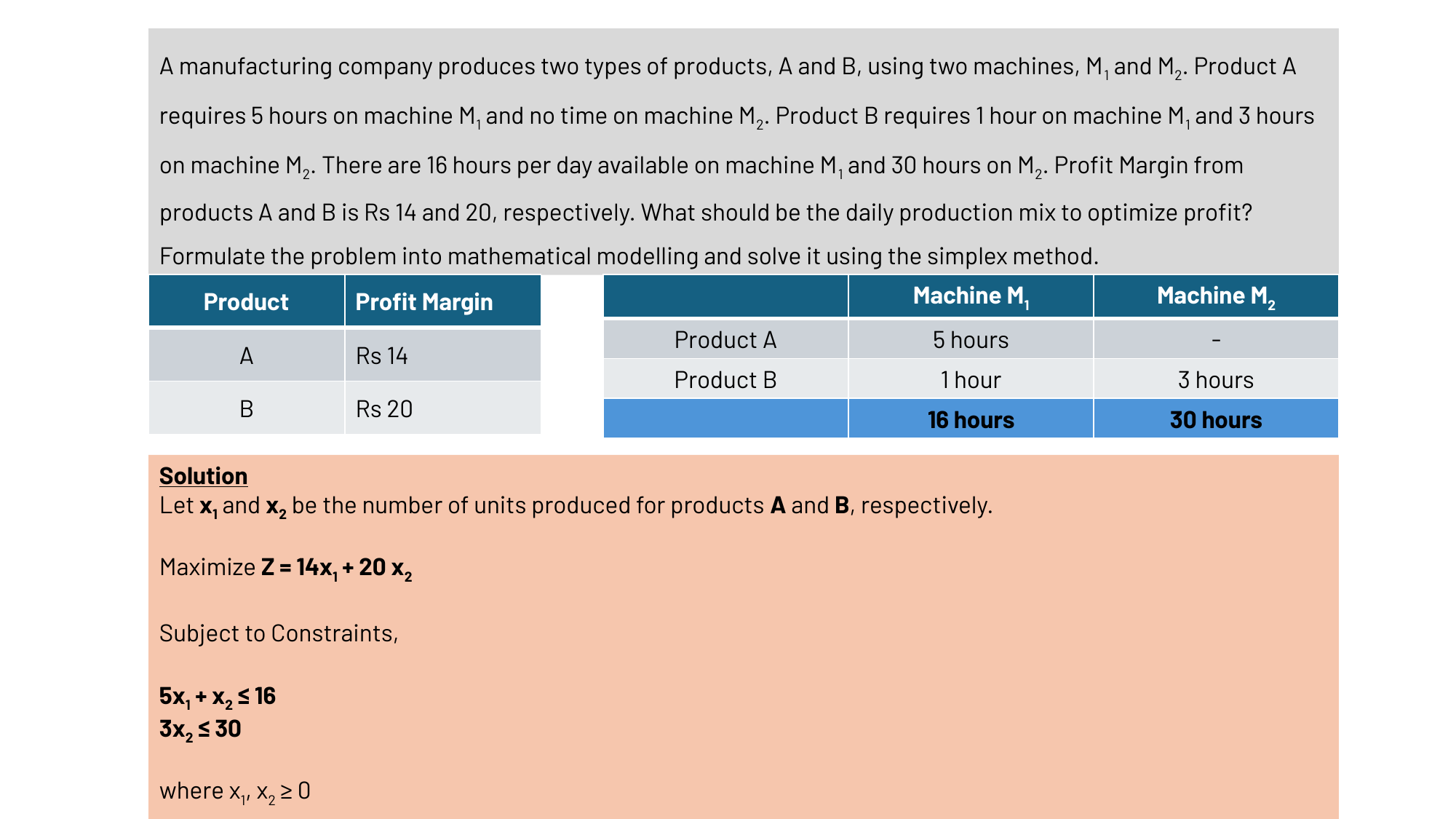

A manufacturing company produces two types of products, A and B, using two machines, M1 and M2. Product A requires 5 hours on machine M1 and no time on machine M2. Product B requires 1 hour on machine M1 and 3 hours on machine M2. There are 16 hours per day available on machine M1 and 30 hours on M2. Profit Margin from products A and B is Rs 14 and 20, respectively. What should be the daily production mix to optimize profit? Formulate the problem into mathematical modelling and solve it using the simplex method.
| Product | Profit Margin |
| --- | --- |
| A | Rs 14 |
| B | Rs 20 |
|  | Machine M1 | Machine M2 |
| --- | --- | --- |
| Product A | 5 hours | - |
| Product B | 1 hour | 3 hours |
|  | 16 hours | 30 hours |
Solution
Let x1 and x2 be the number of units produced for products A and B, respectively.

Maximize Z = 14x1 + 20 x2

Subject to Constraints,

5x1 + x2 ≤ 16
3x2 ≤ 30

where x1, x2 ≥ 0